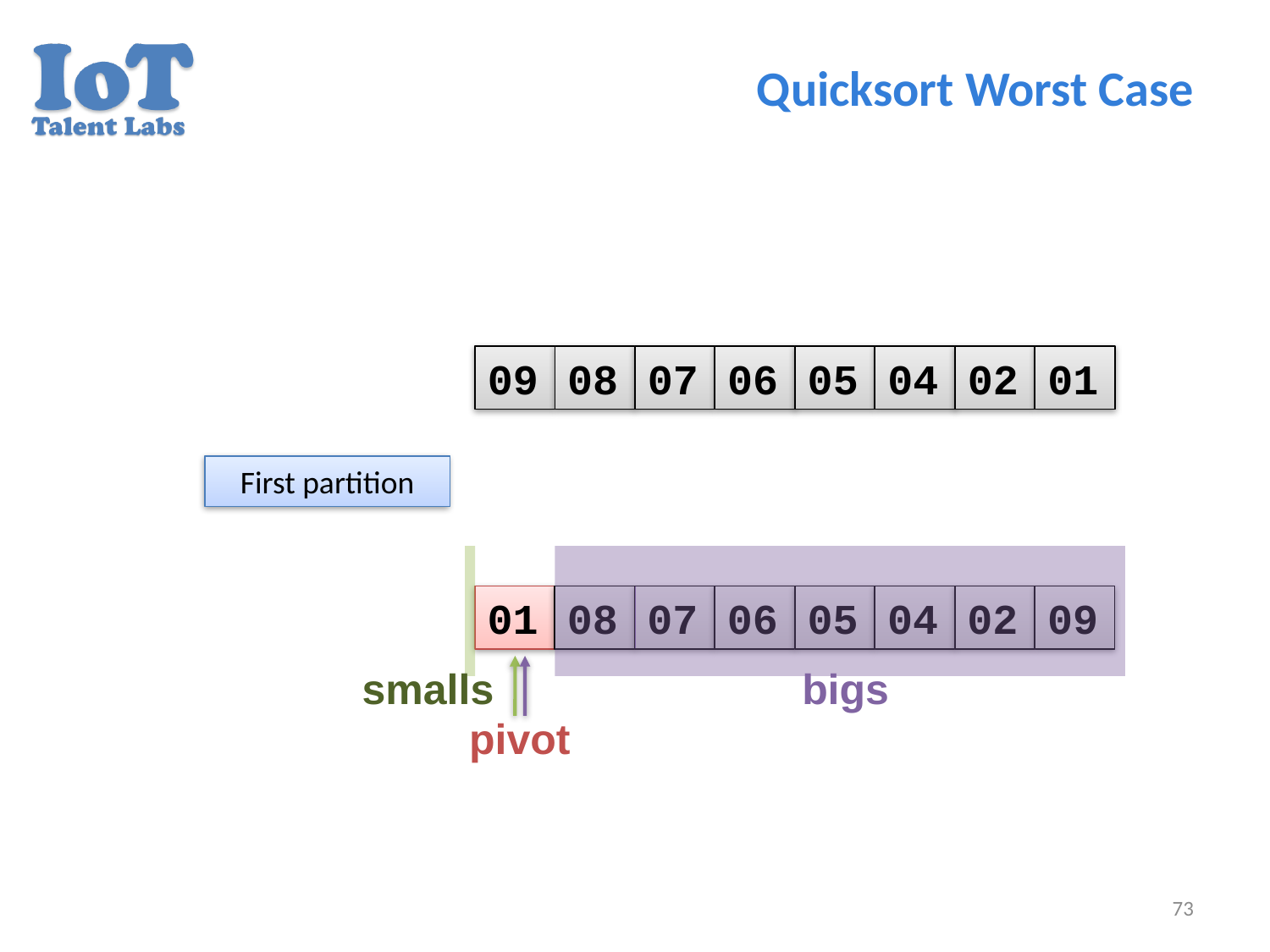

# Quicksort Worst Case
09
08
07
06
05
04
02
01
First partition

01
08
07
06
05
04
02
09
smalls

bigs
pivot

73